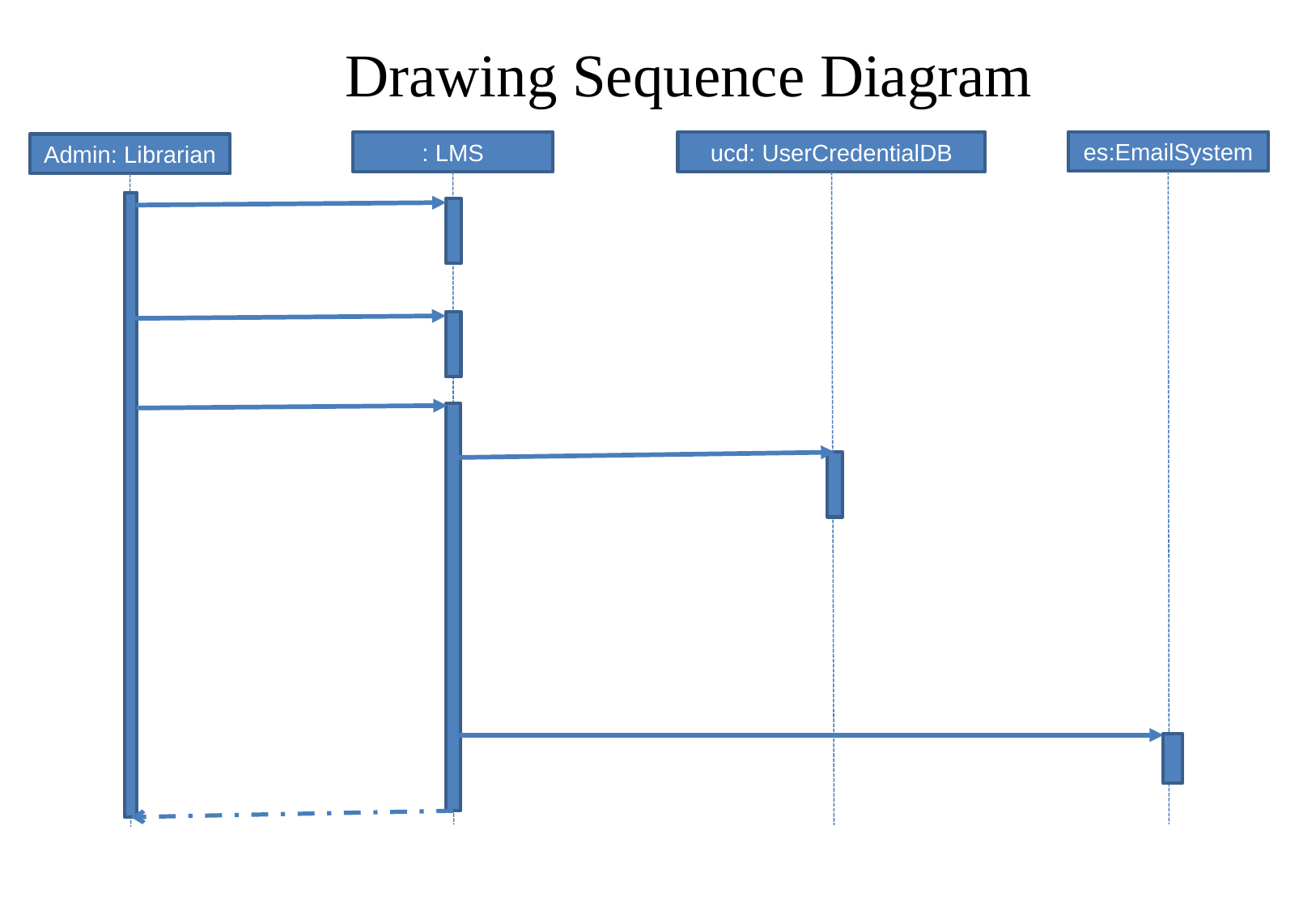

# Drawing Sequence Diagram
es:EmailSystem
ucd: UserCredentialDB
: LMS
Admin: Librarian